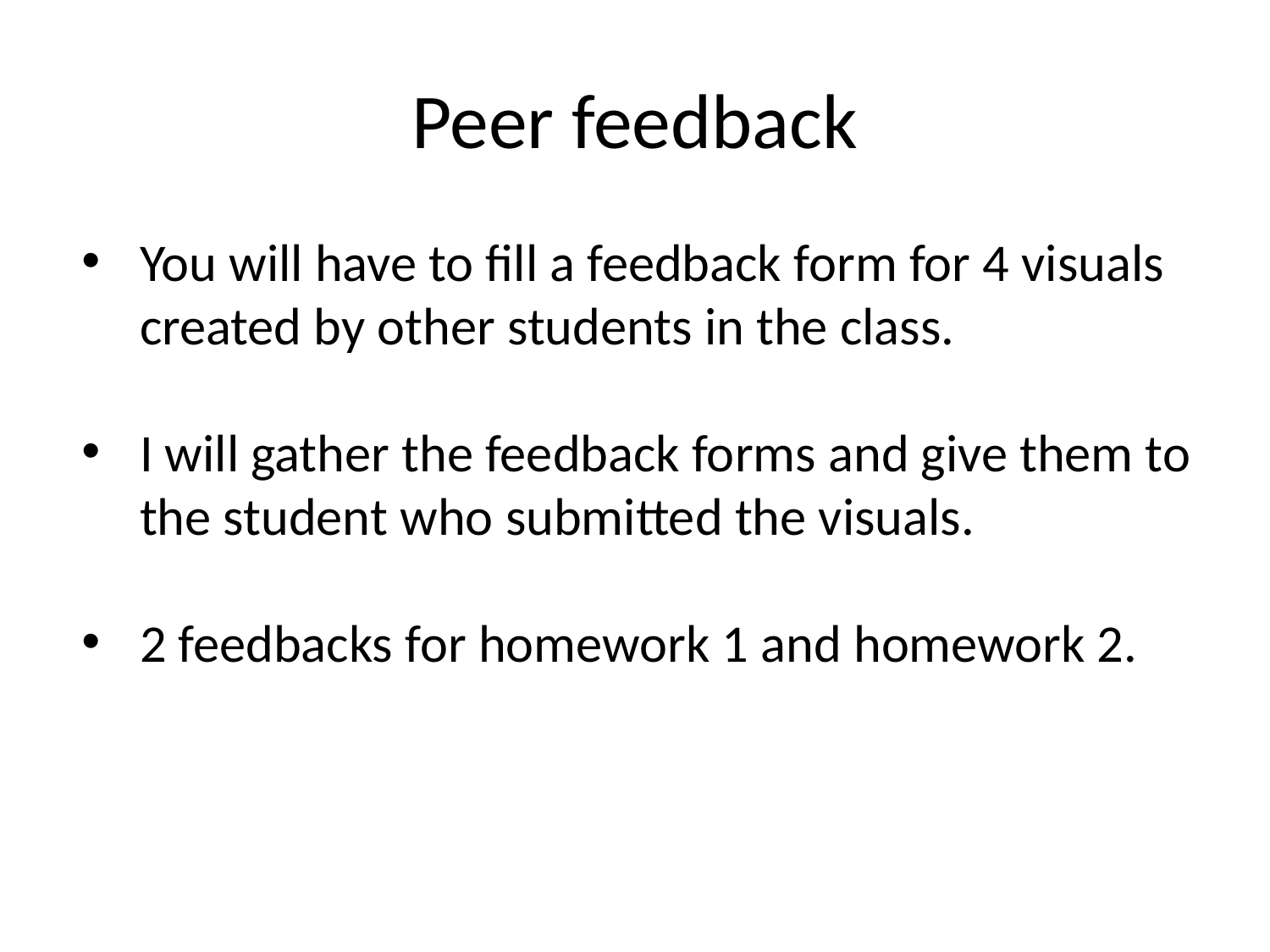

# Peer feedback
You will have to fill a feedback form for 4 visuals created by other students in the class.

I will gather the feedback forms and give them to the student who submitted the visuals.

2 feedbacks for homework 1 and homework 2.